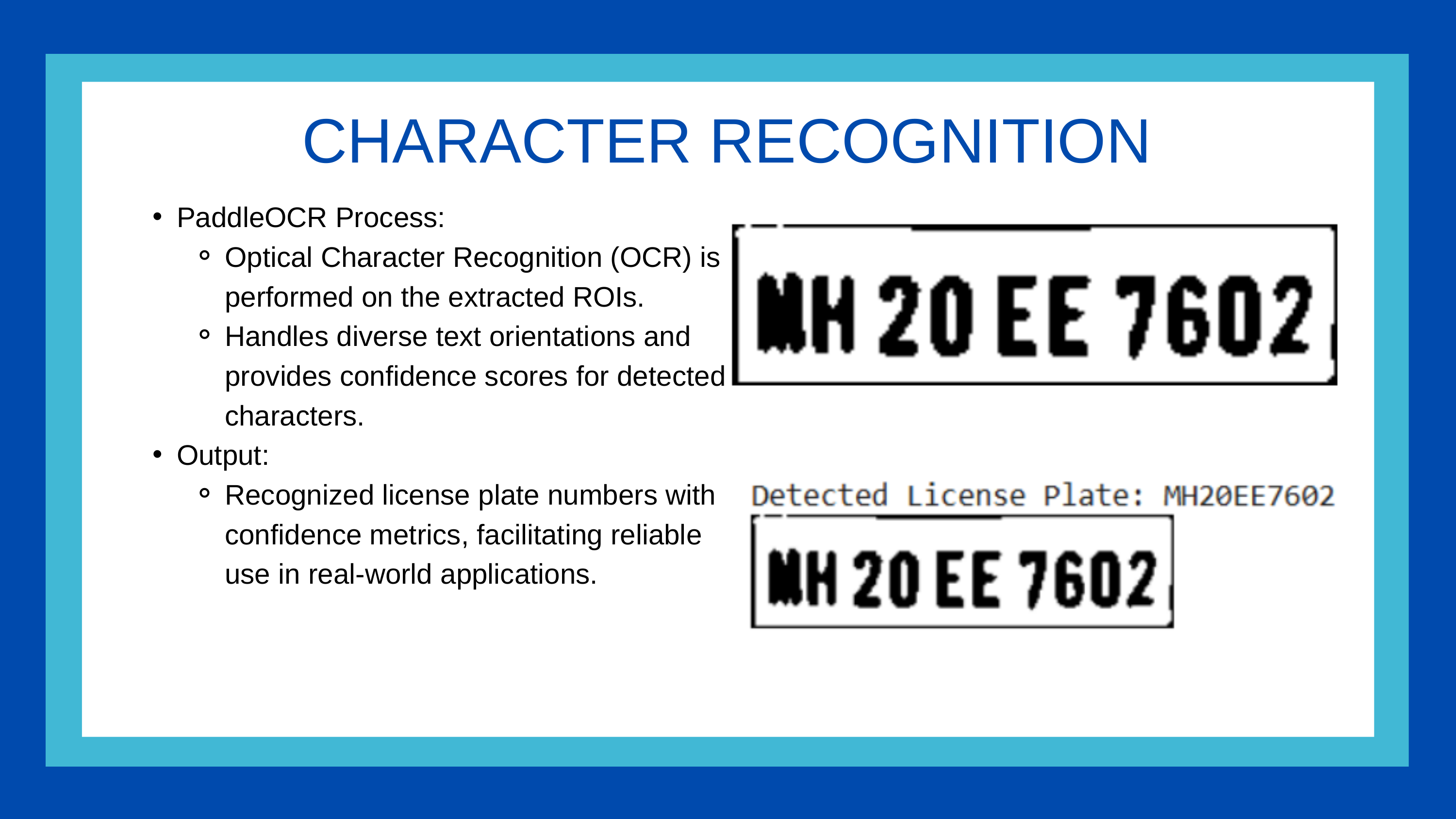

CHARACTER RECOGNITION
PaddleOCR Process:
Optical Character Recognition (OCR) is performed on the extracted ROIs.
Handles diverse text orientations and provides confidence scores for detected characters.
Output:
Recognized license plate numbers with confidence metrics, facilitating reliable use in real-world applications.